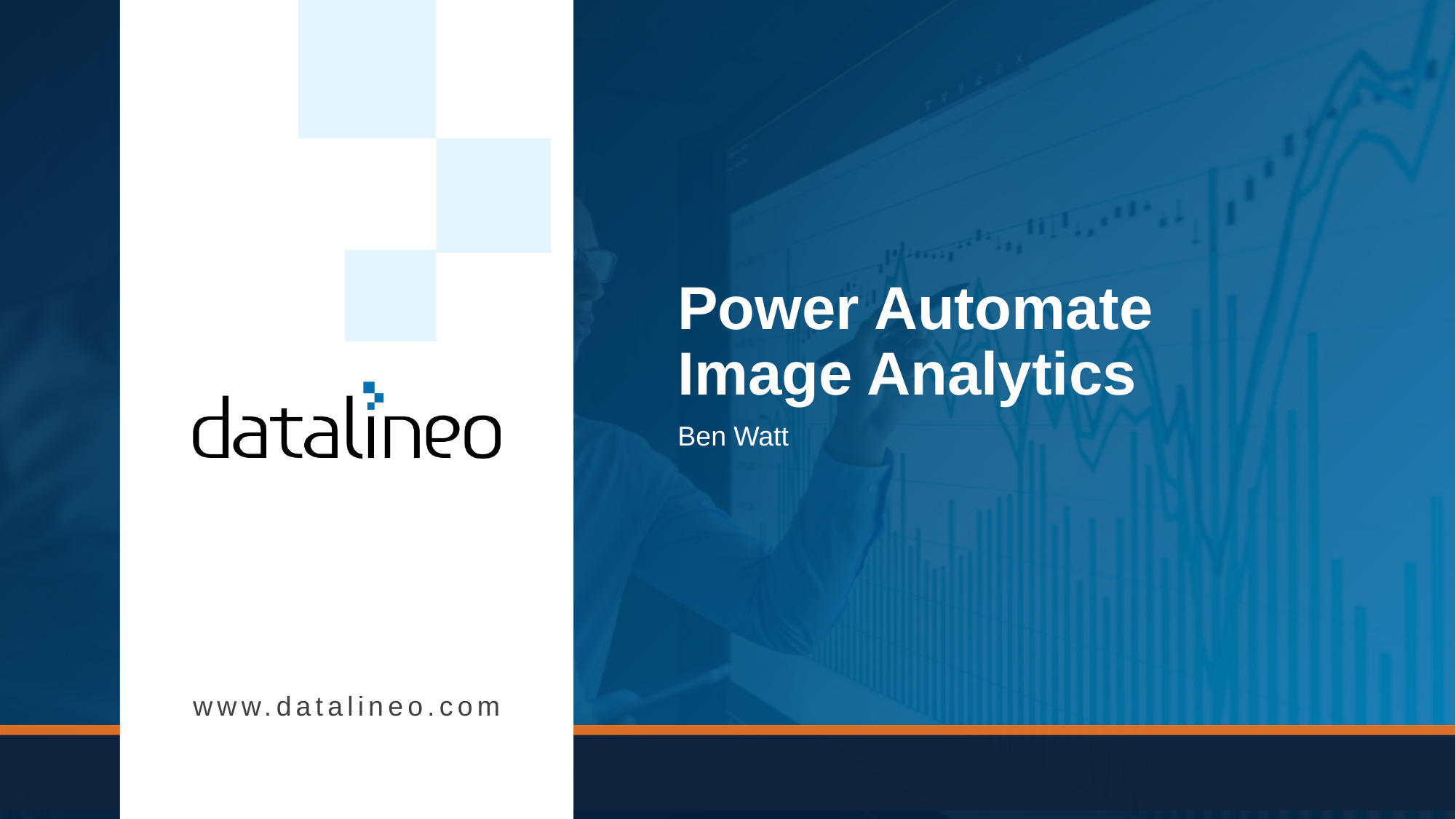

# Power Automate Image Analytics
Ben Watt
www.datalineo.com